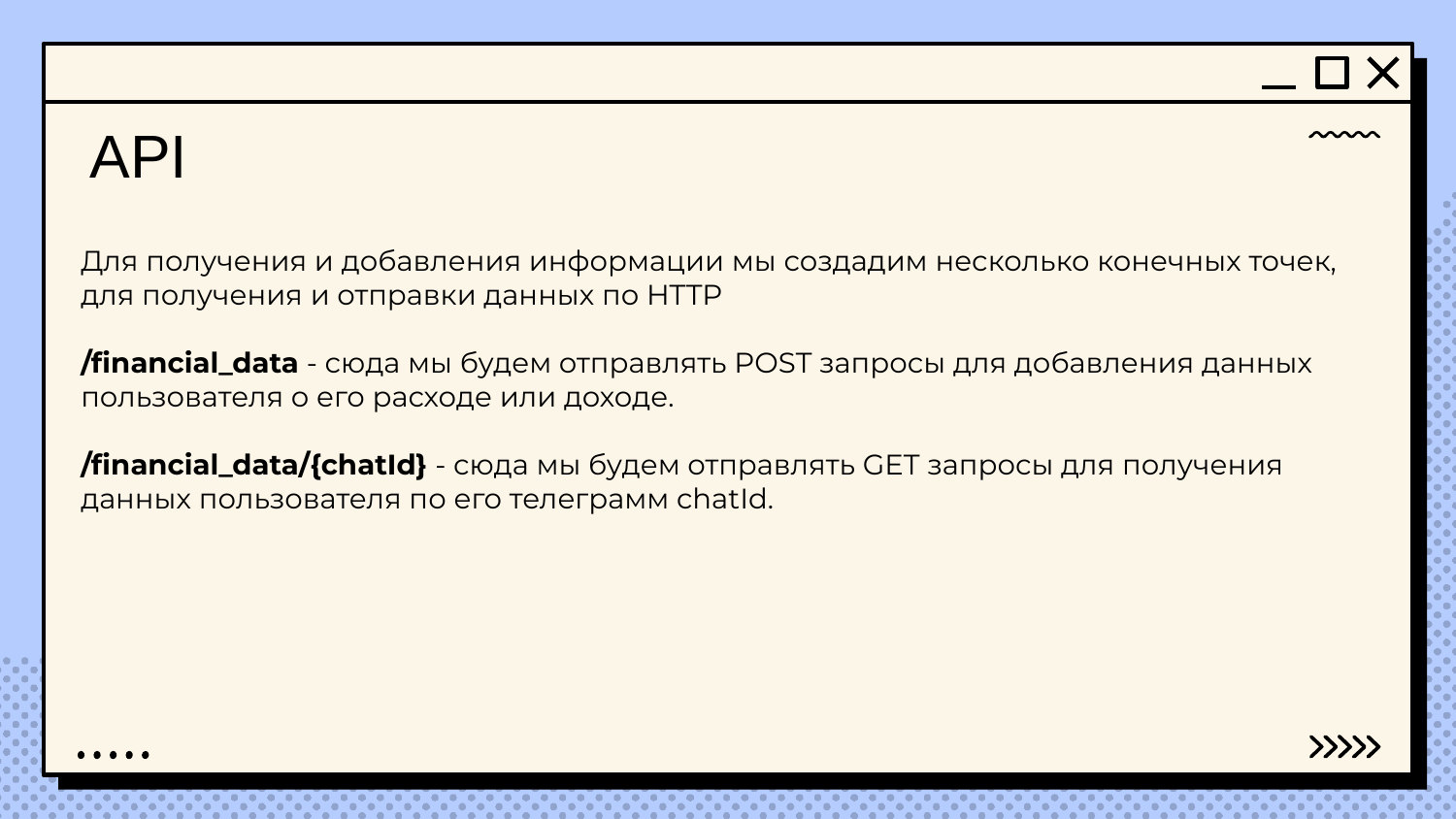

# API

Для получения и добавления информации мы создадим несколько конечных точек, для получения и отправки данных по HTTP

/financial_data - сюда мы будем отправлять POST запросы для добавления данных пользователя о его расходе или доходе.

/financial_data/{chatId} - сюда мы будем отправлять GET запросы для получения данных пользователя по его телеграмм chatId.